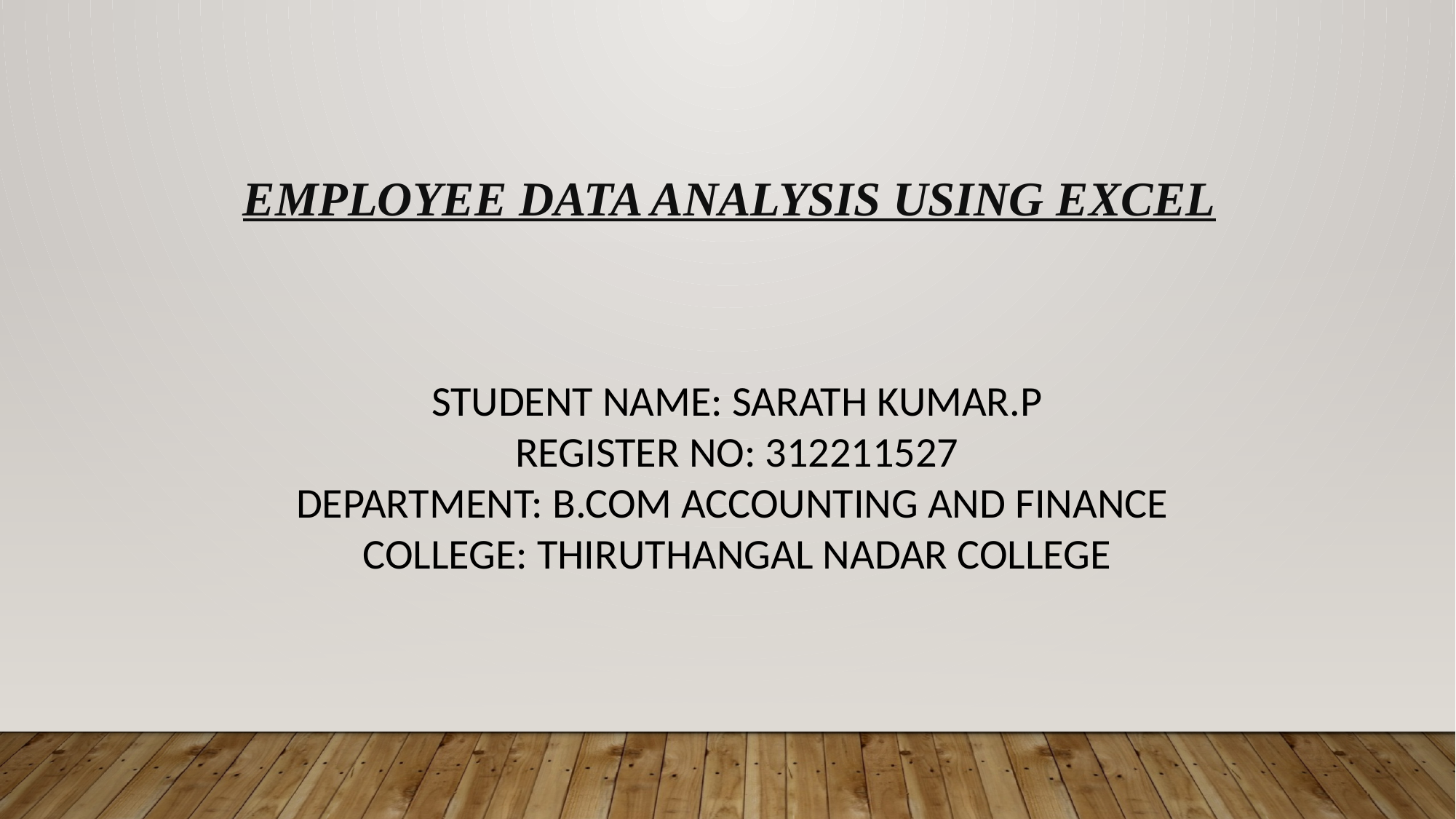

# Employee Data Analysis using Excel
STUDENT NAME: SARATH KUMAR.P
REGISTER NO: 312211527
DEPARTMENT: B.COM ACCOUNTING AND FINANCE
COLLEGE: THIRUTHANGAL NADAR COLLEGE